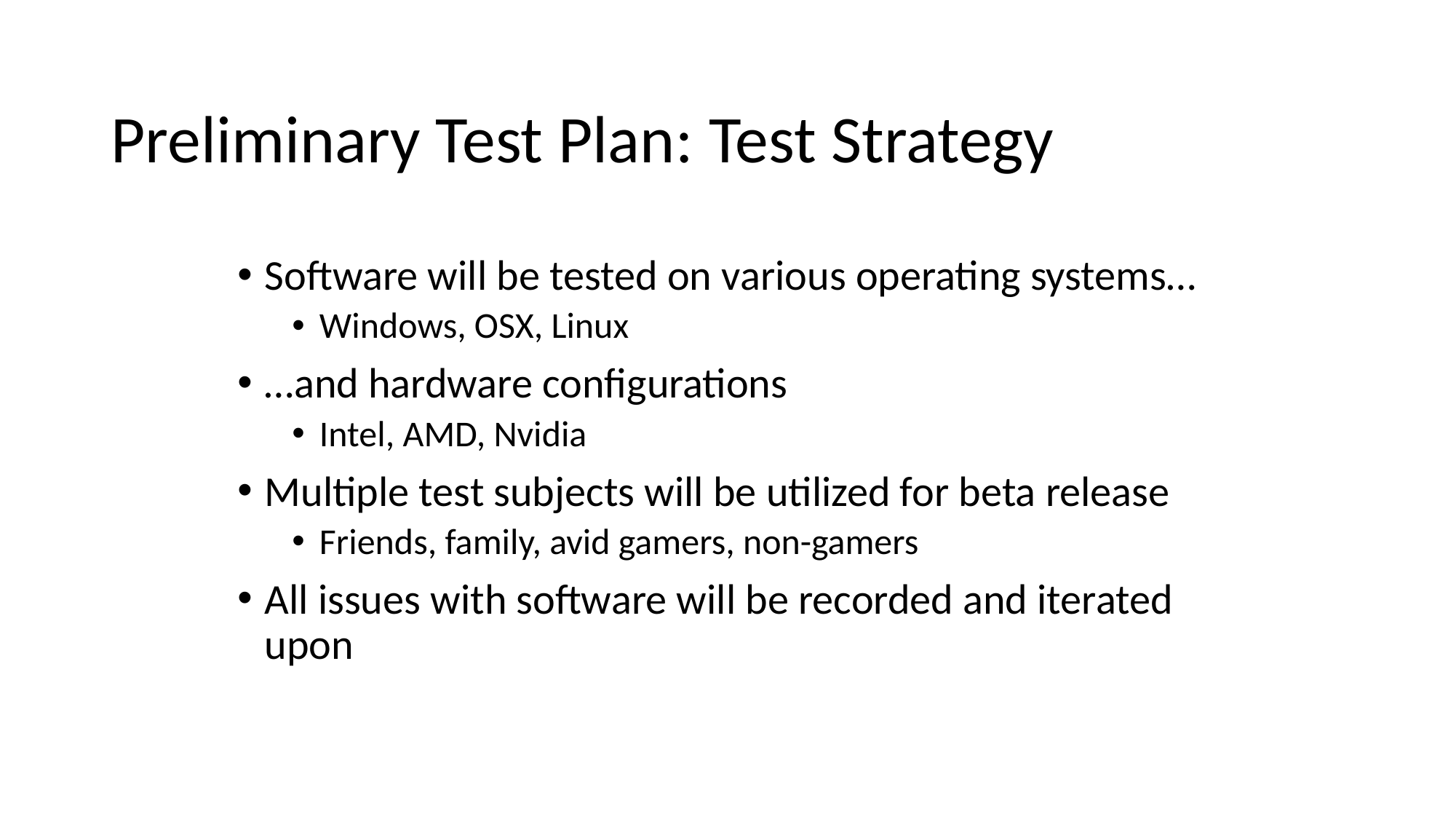

# Preliminary Test Plan: Test Strategy
Software will be tested on various operating systems…
Windows, OSX, Linux
…and hardware configurations
Intel, AMD, Nvidia
Multiple test subjects will be utilized for beta release
Friends, family, avid gamers, non-gamers
All issues with software will be recorded and iterated upon